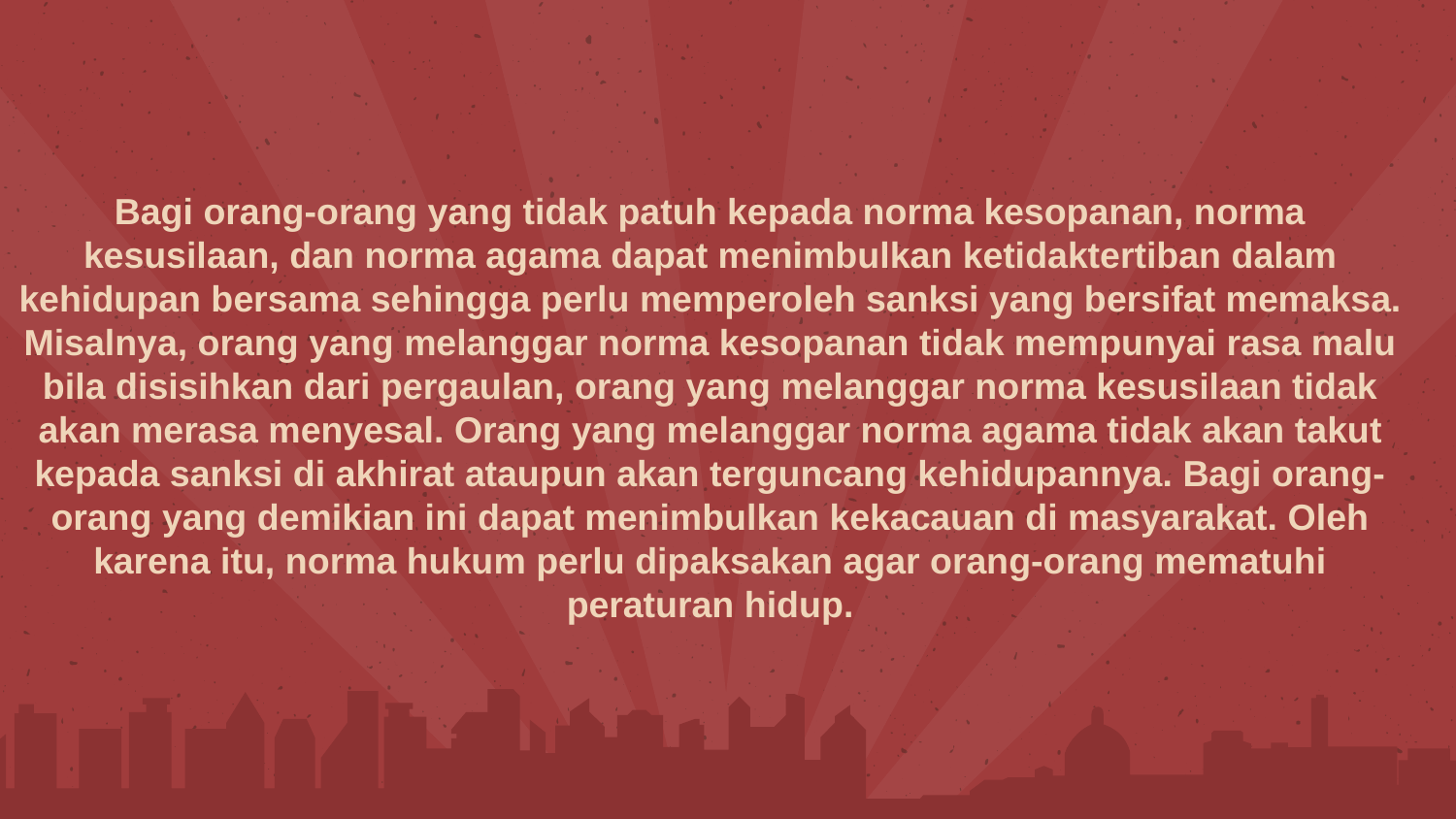

Bagi orang-orang yang tidak patuh kepada norma kesopanan, norma kesusilaan, dan norma agama dapat menimbulkan ketidaktertiban dalam kehidupan bersama sehingga perlu memperoleh sanksi yang bersifat memaksa. Misalnya, orang yang melanggar norma kesopanan tidak mempunyai rasa malu bila disisihkan dari pergaulan, orang yang melanggar norma kesusilaan tidak akan merasa menyesal. Orang yang melanggar norma agama tidak akan takut kepada sanksi di akhirat ataupun akan terguncang kehidupannya. Bagi orang-orang yang demikian ini dapat menimbulkan kekacauan di masyarakat. Oleh karena itu, norma hukum perlu dipaksakan agar orang-orang mematuhi peraturan hidup.